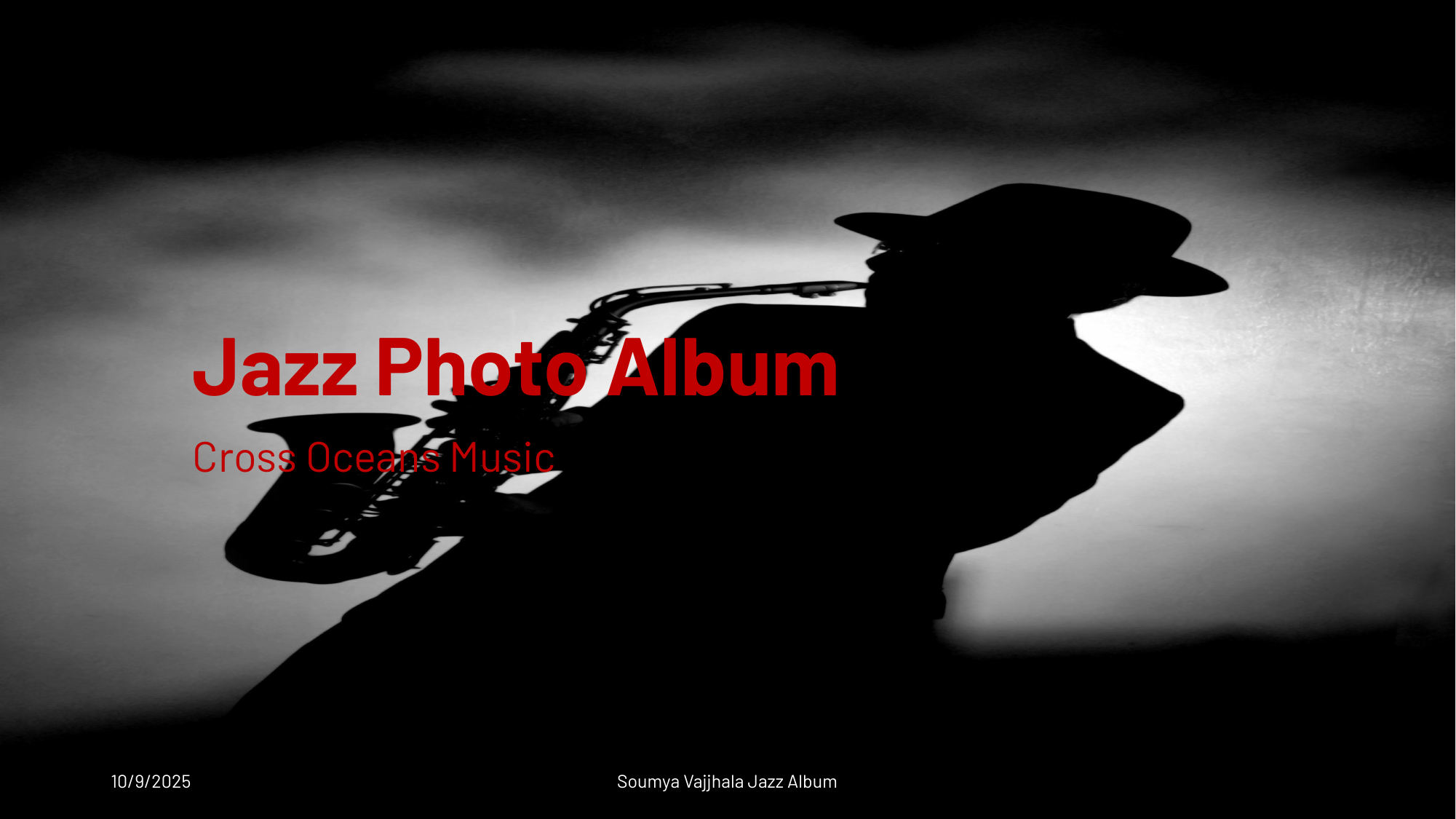

# Jazz Photo Album
Cross Oceans Music
10/9/2025
Soumya Vajjhala Jazz Album